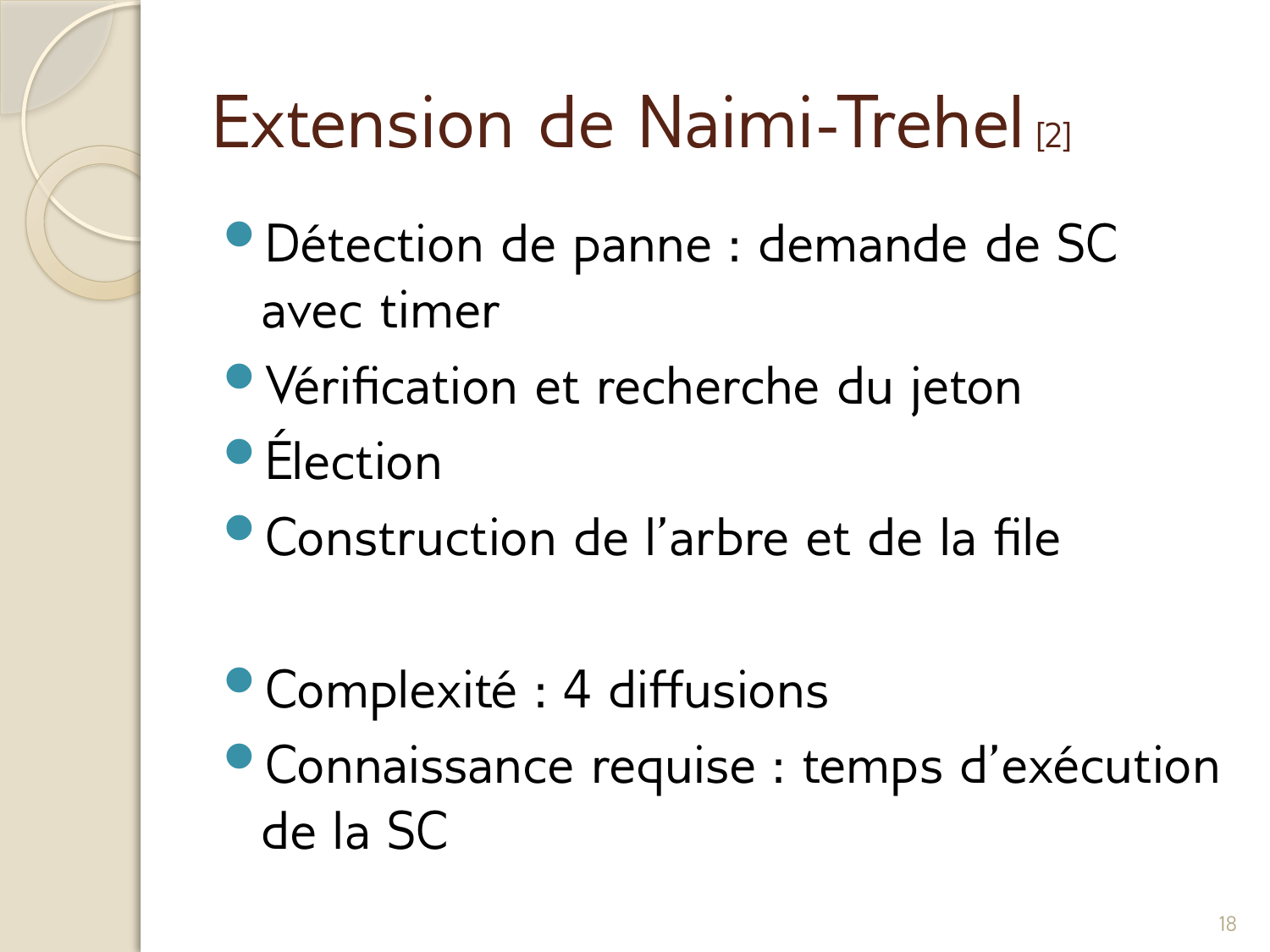

# Extension de Naimi-Trehel [2]
Détection de panne : demande de SC avec timer
Vérification et recherche du jeton
Élection
Construction de l’arbre et de la file

Complexité : 4 diffusions
Connaissance requise : temps d’exécution de la SC
18